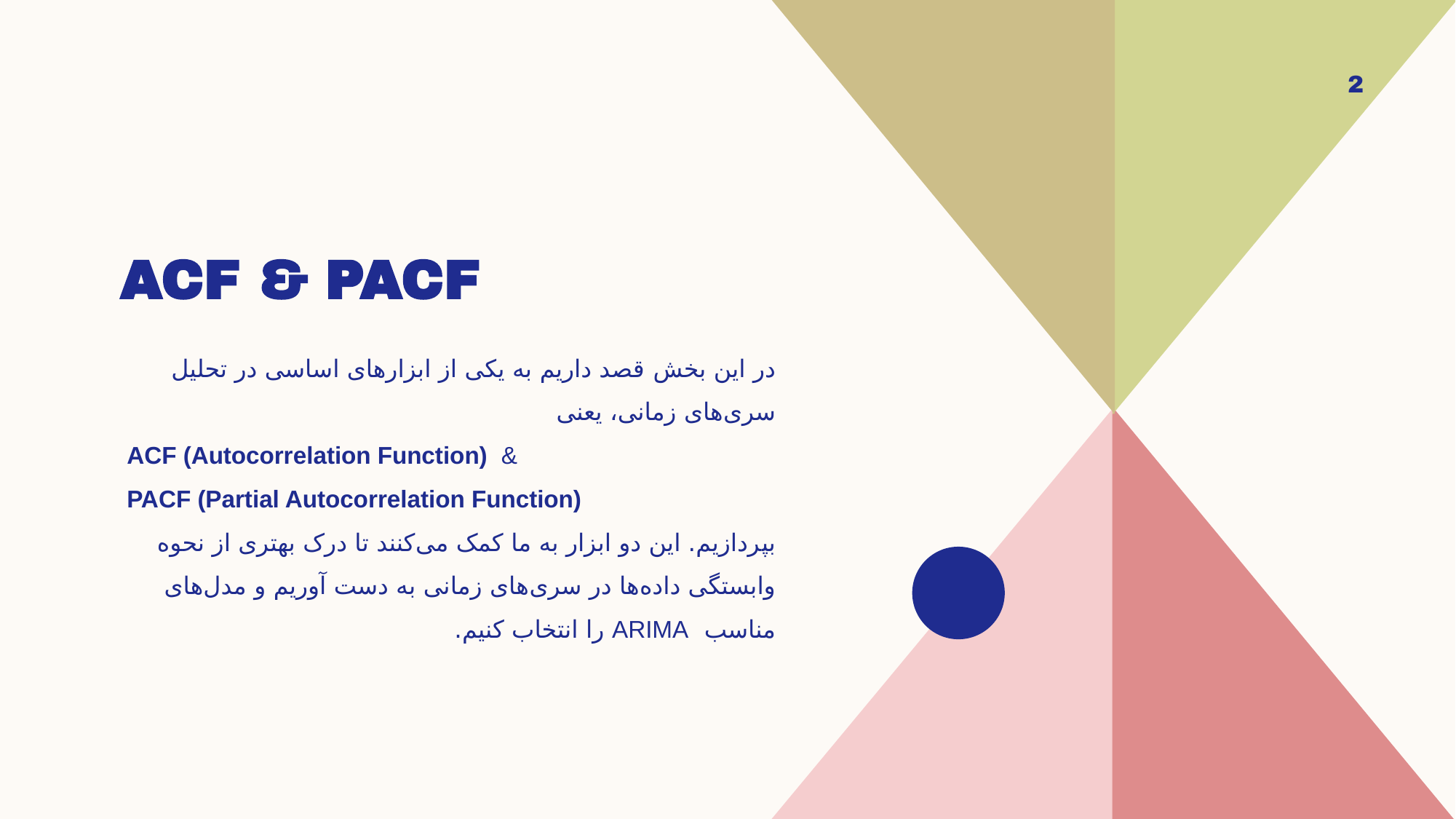

2
# Acf & pacf
در این بخش قصد داریم به یکی از ابزارهای اساسی در تحلیل سری‌های زمانی، یعنی
 ACF (Autocorrelation Function)  &
 PACF (Partial Autocorrelation Function)
بپردازیم. این دو ابزار به ما کمک می‌کنند تا درک بهتری از نحوه وابستگی داده‌ها در سری‌های زمانی به دست آوریم و مدل‌های مناسب  ARIMA را انتخاب کنیم.